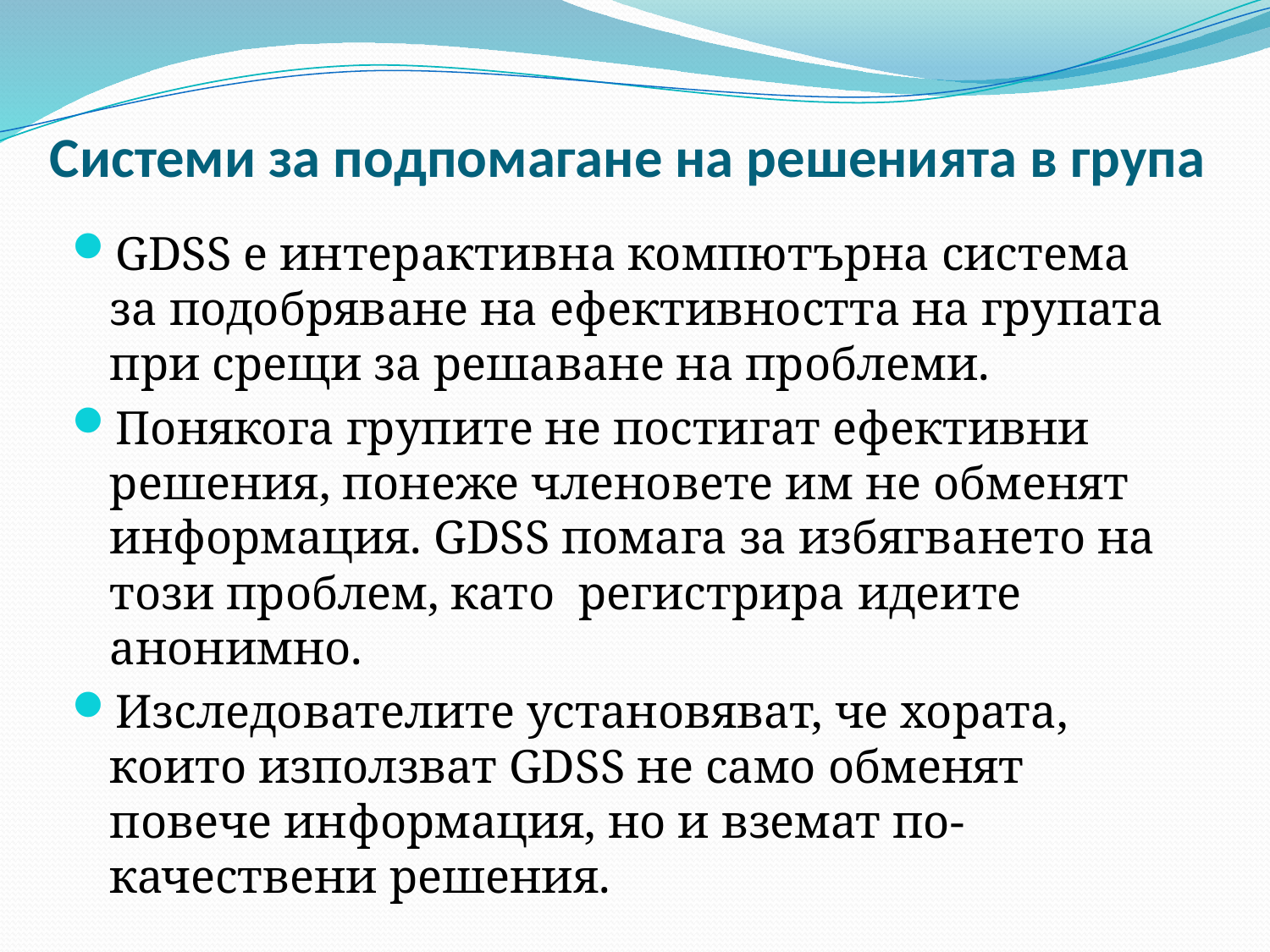

# Системи за подпомагане на решенията в група
GDSS е интерактивна компютърна система за подобряване на ефективността на групата при срещи за решаване на проблеми.
Понякога групите не постигат ефективни решения, понеже членовете им не обменят информация. GDSS помага за избягването на този проблем, като  регистрира идеите анонимно.
Изследователите установяват, че хората, които използват GDSS не само обменят повече информация, но и вземат по-качествени решения.